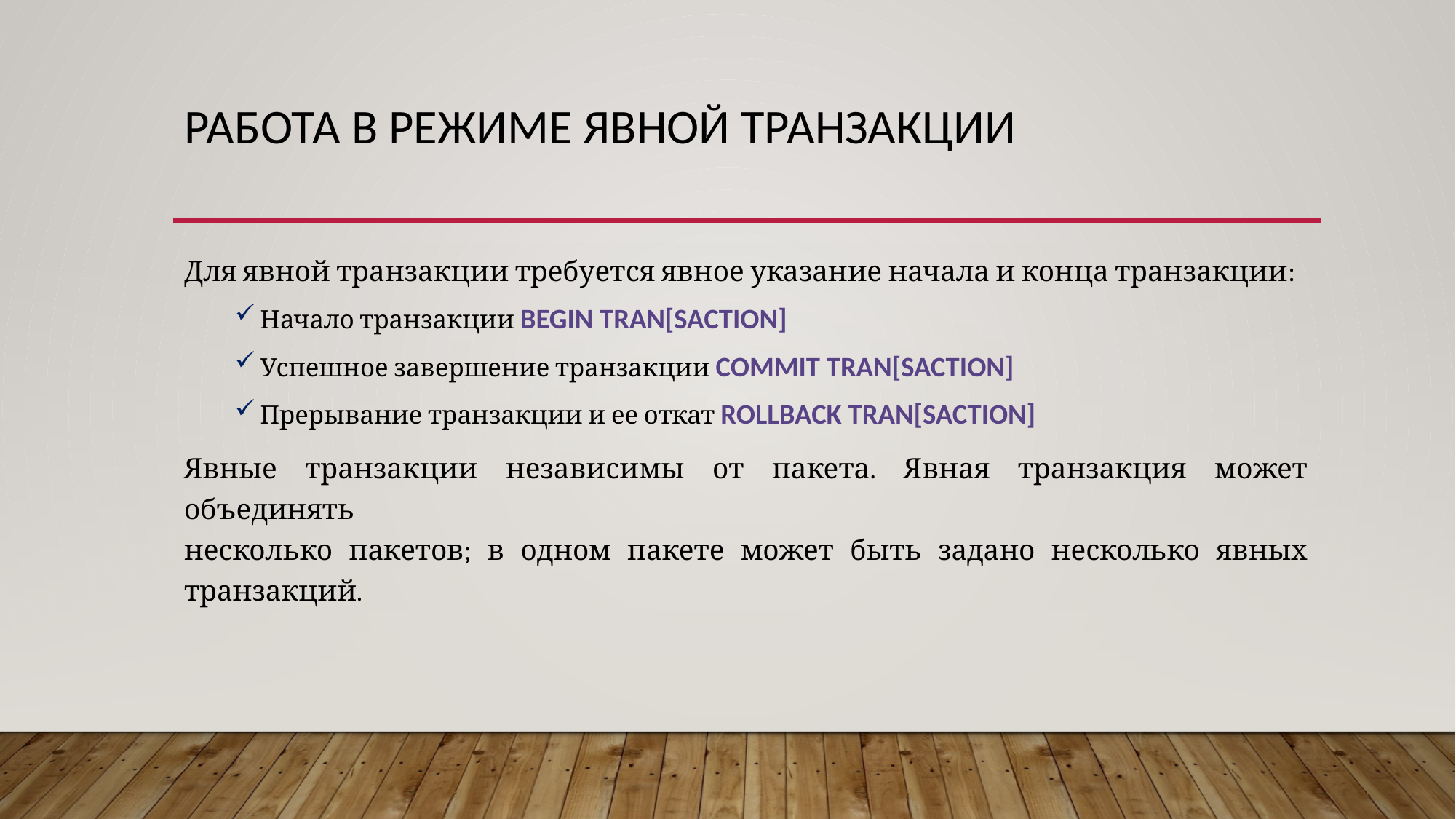

# Работа в режиме Явной транзакции
Для явной транзакции требуется явное указание начала и конца транзакции:
Начало транзакции BEGIN TRAN[SACTION]
Успешное завершение транзакции COMMIT TRAN[SACTION]
Прерывание транзакции и ее откат ROLLBACK TRAN[SACTION]
Явные транзакции независимы от пакета. Явная транзакция может объединять
несколько пакетов; в одном пакете может быть задано несколько явных транзакций.